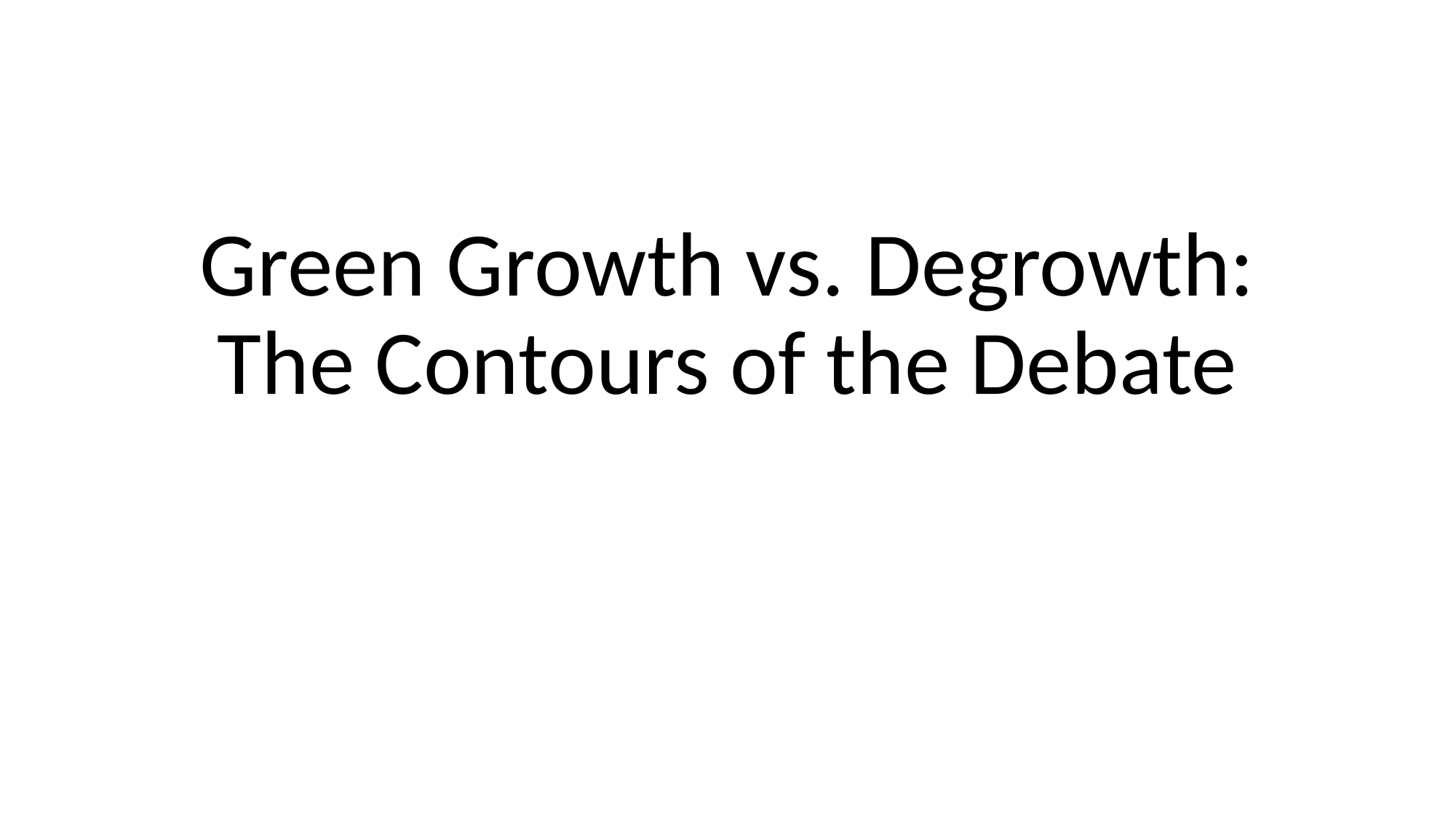

# Green Growth vs. Degrowth: The Contours of the Debate